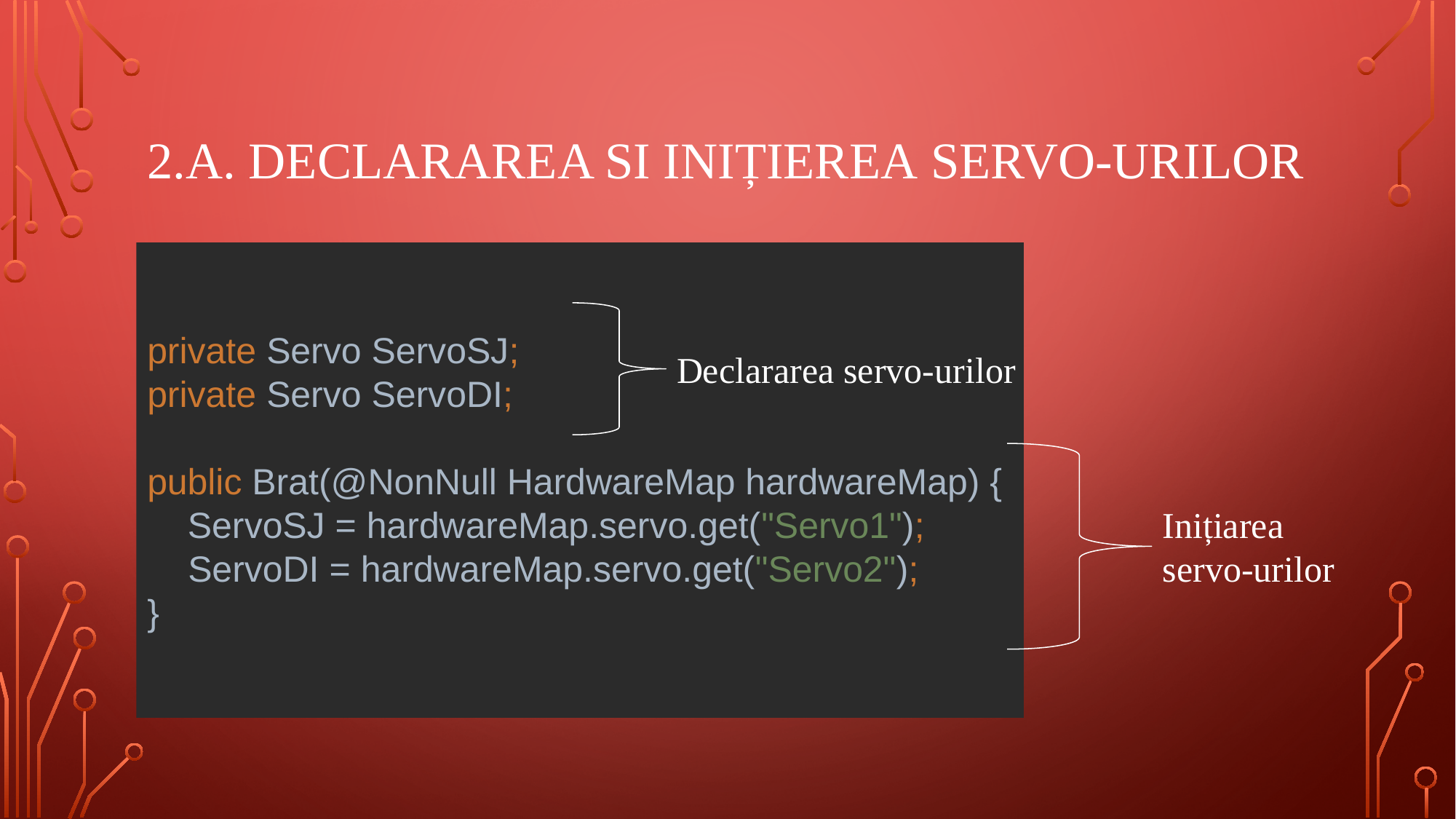

# 2.a. Declararea si inițierea Servo-urilor

private Servo ServoSJ;
private Servo ServoDI;
public Brat(@NonNull HardwareMap hardwareMap) {
    ServoSJ = hardwareMap.servo.get("Servo1");
    ServoDI = hardwareMap.servo.get("Servo2");
}

Declararea servo-urilor

Inițiarea servo-urilor